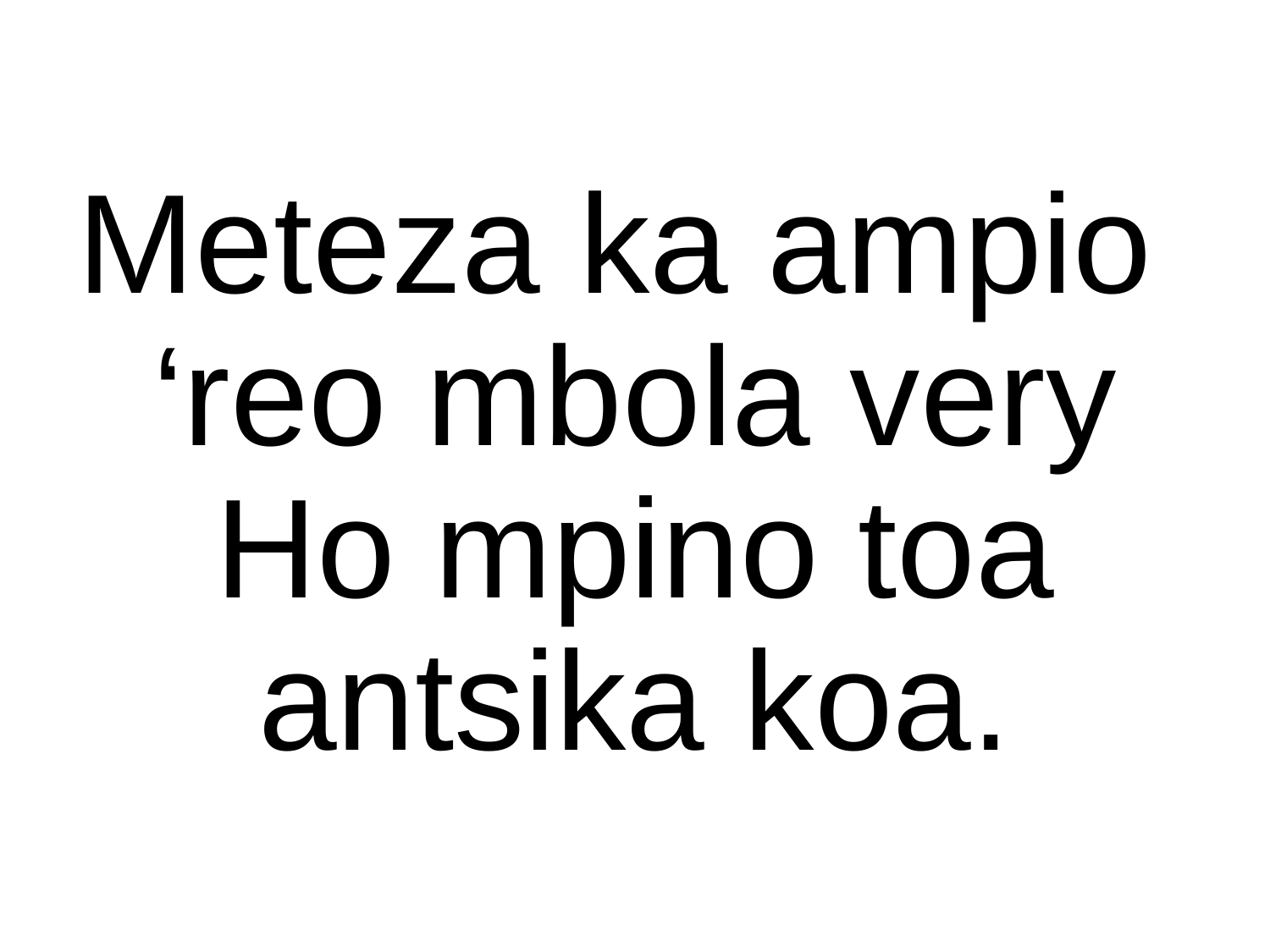

Meteza ka ampio
‘reo mbola very
Ho mpino toa antsika koa.